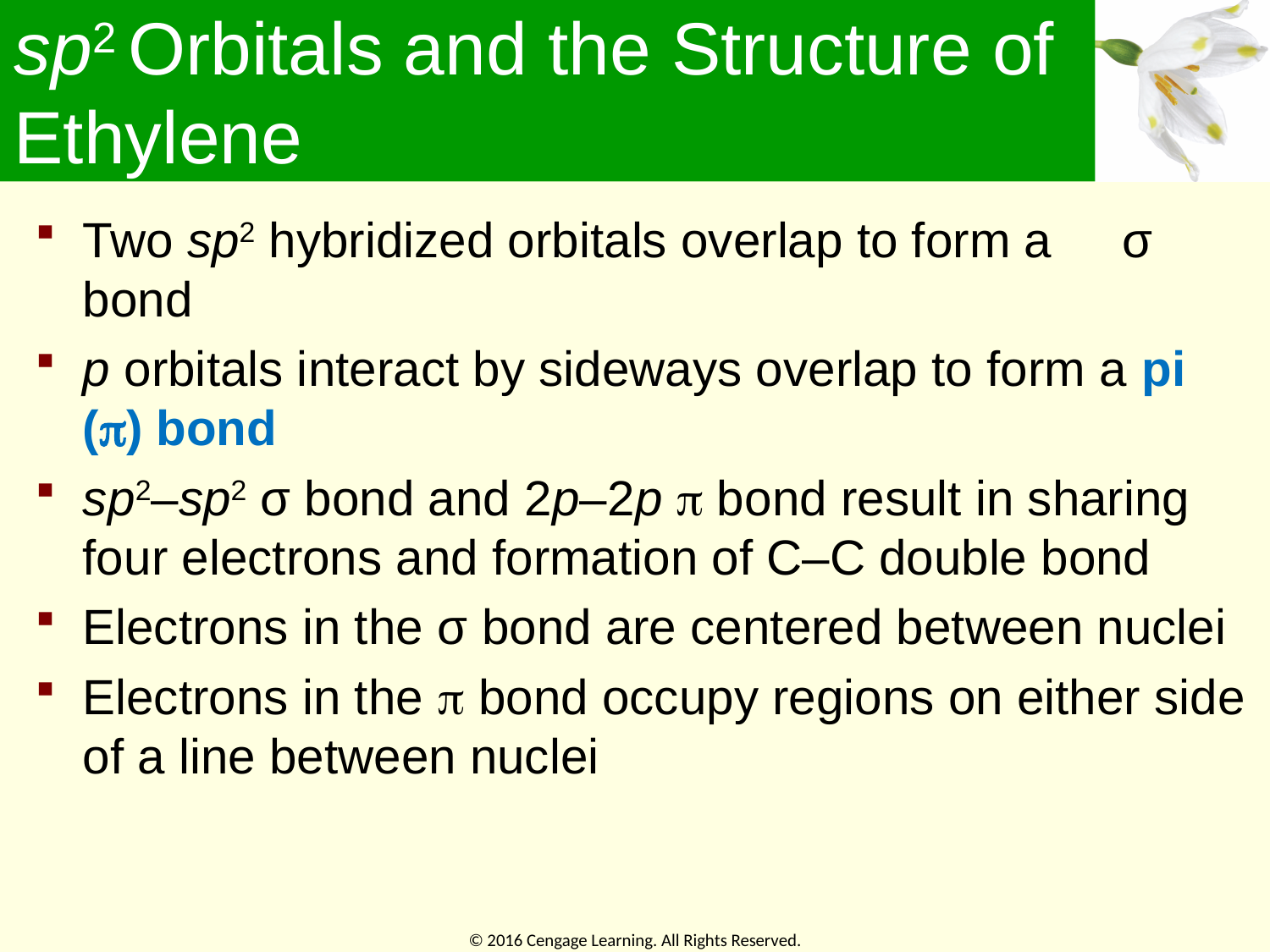

# sp2 Orbitals and the Structure of Ethylene
Two sp2 hybridized orbitals overlap to form a     σ bond
p orbitals interact by sideways overlap to form a pi (π) bond
sp2–sp2 σ bond and 2p–2p π bond result in sharing four electrons and formation of C–C double bond
Electrons in the σ bond are centered between nuclei
Electrons in the π bond occupy regions on either side of a line between nuclei